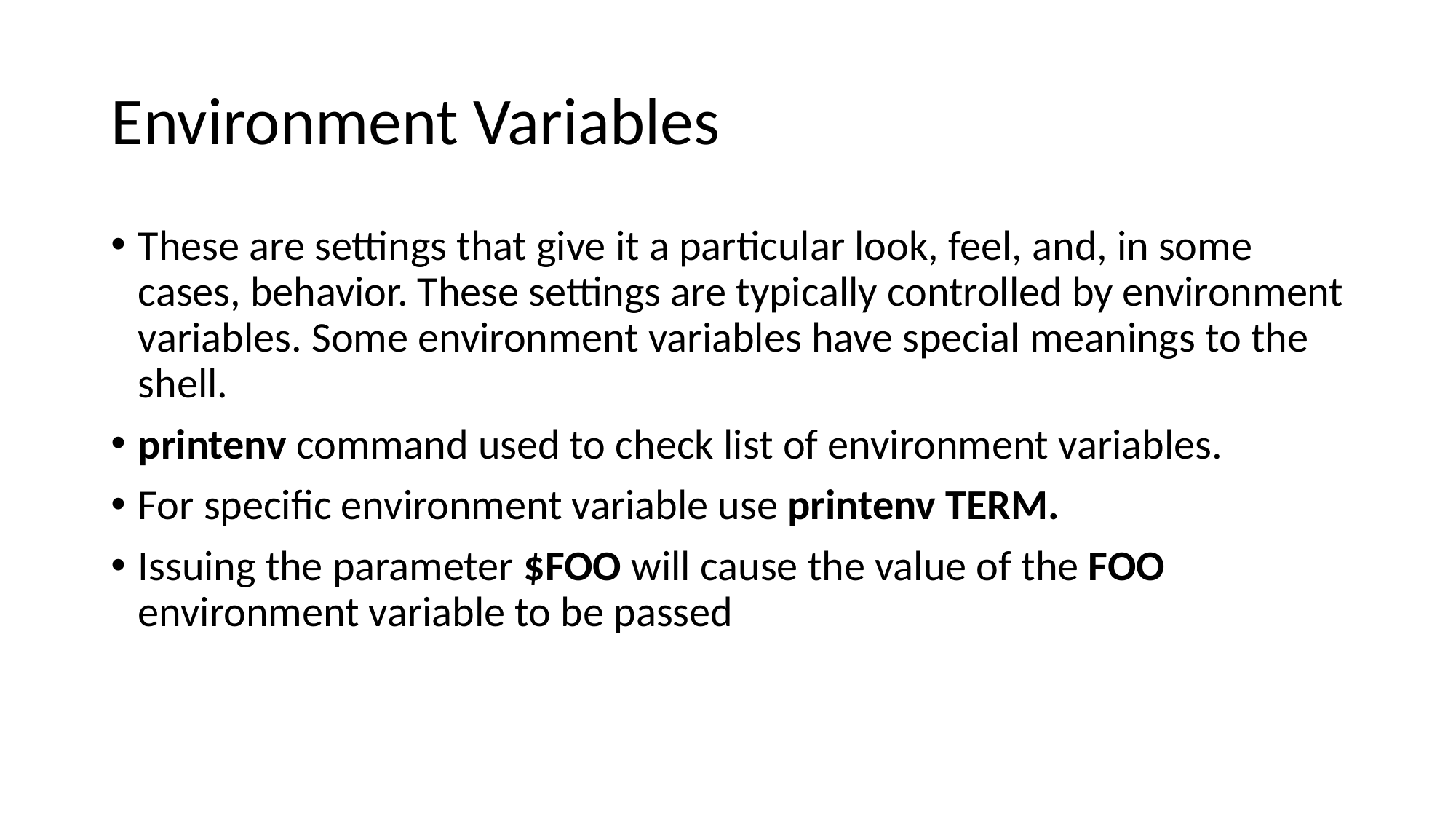

# Environment Variables
These are settings that give it a particular look, feel, and, in some cases, behavior. These settings are typically controlled by environment variables. Some environment variables have special meanings to the shell.
printenv command used to check list of environment variables.
For specific environment variable use printenv TERM.
Issuing the parameter $FOO will cause the value of the FOO environment variable to be passed